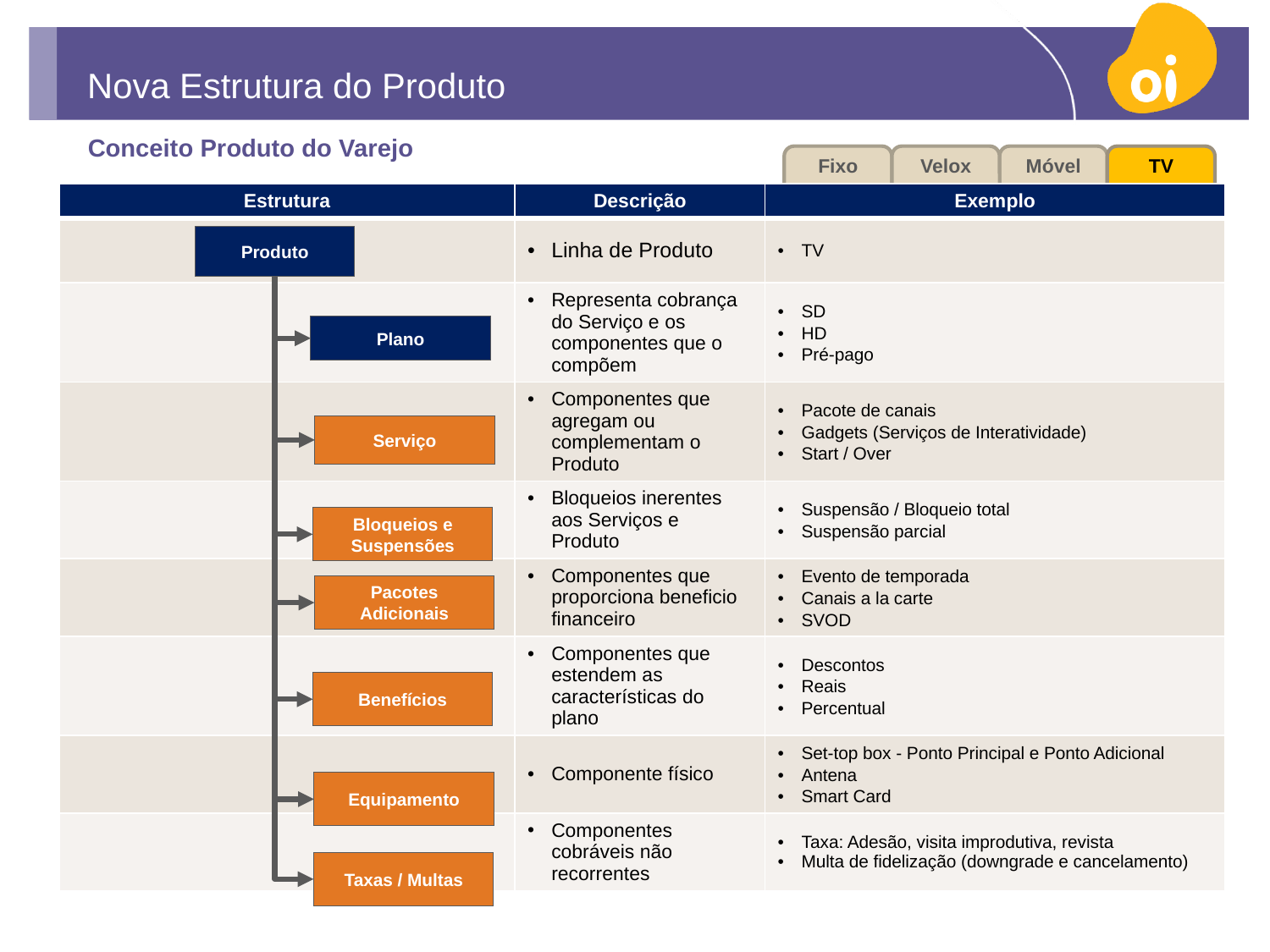

# Nova Estrutura do Produto
Conceito Produto do Varejo
Fixo
Velox
Móvel
TV
| Estrutura | Descrição | Exemplo |
| --- | --- | --- |
|  | Linha de Produto | TV |
|  | Representa cobrança do Serviço e os componentes que o compõem | SD HD Pré-pago |
|  | Componentes que agregam ou complementam o Produto | Pacote de canais Gadgets (Serviços de Interatividade) Start / Over |
|  | Bloqueios inerentes aos Serviços e Produto | Suspensão / Bloqueio total Suspensão parcial |
|  | Componentes que proporciona beneficio financeiro | Evento de temporada Canais a la carte SVOD |
|  | Componentes que estendem as características do plano | Descontos Reais Percentual |
|  | Componente físico | Set-top box - Ponto Principal e Ponto Adicional Antena Smart Card |
|  | Componentes cobráveis não recorrentes | Taxa: Adesão, visita improdutiva, revista Multa de fidelização (downgrade e cancelamento) |
Produto
Plano
Serviço
Bloqueios e Suspensões
Pacotes Adicionais
Benefícios
Equipamento
Taxas / Multas